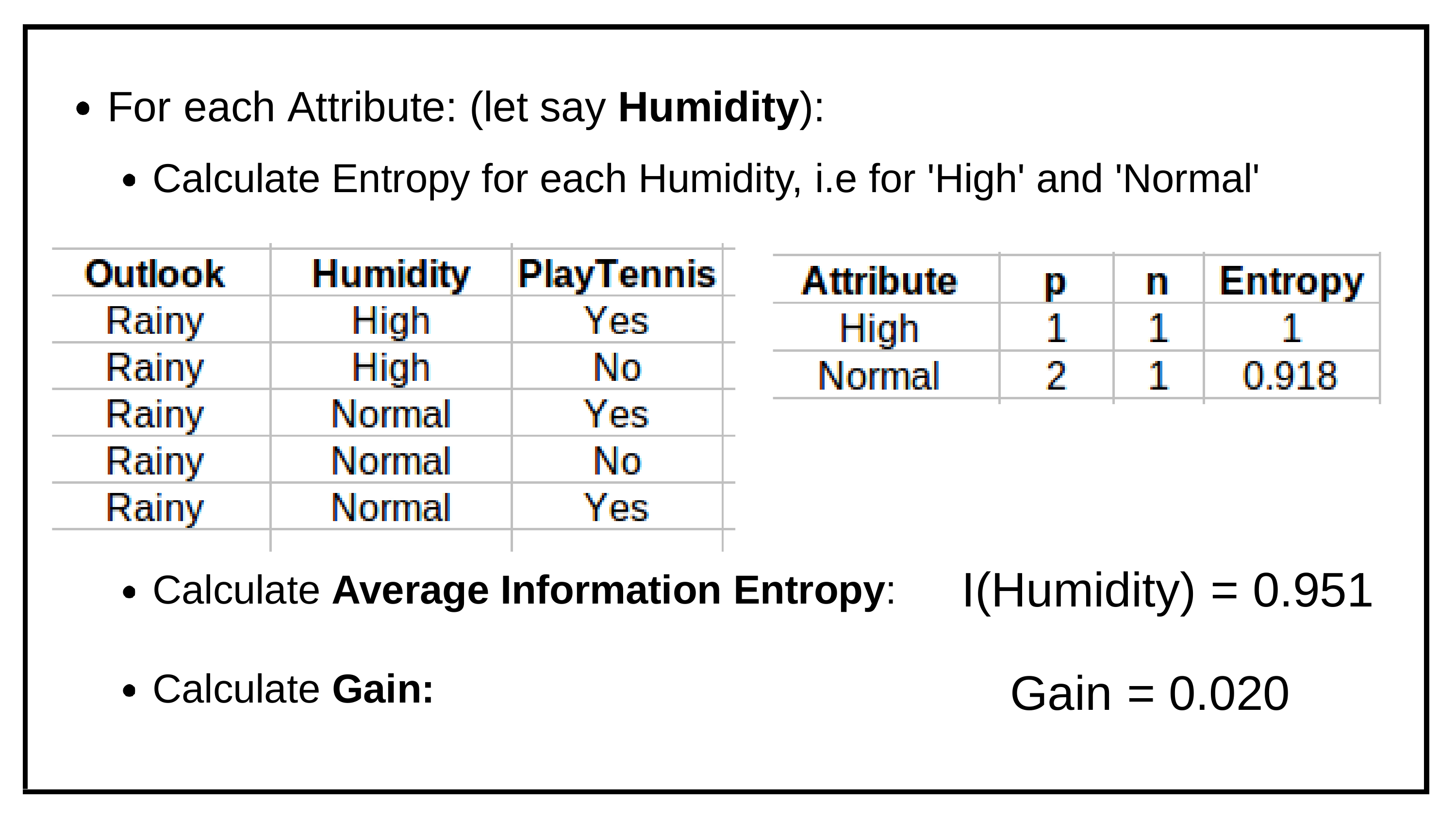

# For	each	Attribute:	(let	say Humidity):

Calculate Entropy for each Humidity, i.e for 'High' and 'Normal'

I(Humidity)	=	0.951
Calculate Average Information Entropy:

Gain	=	0.020
Calculate Gain: